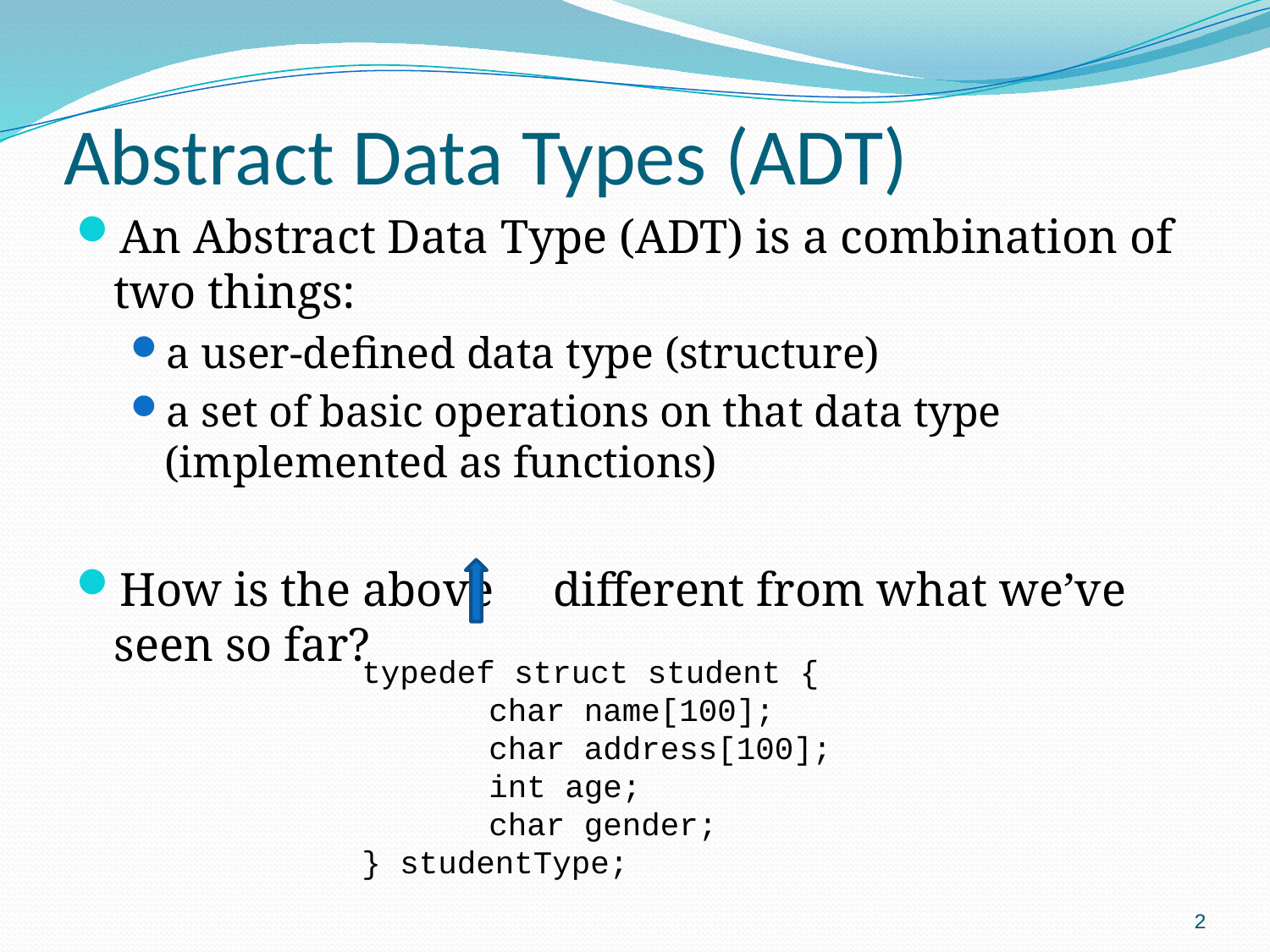

# Abstract Data Types (ADT)
An Abstract Data Type (ADT) is a combination of two things:
a user-defined data type (structure)
a set of basic operations on that data type (implemented as functions)

How is the above     different from what we’ve seen so far?

typedef struct student {
	char name[100];
	char address[100];
	int age;
	char gender;
} studentType;
2